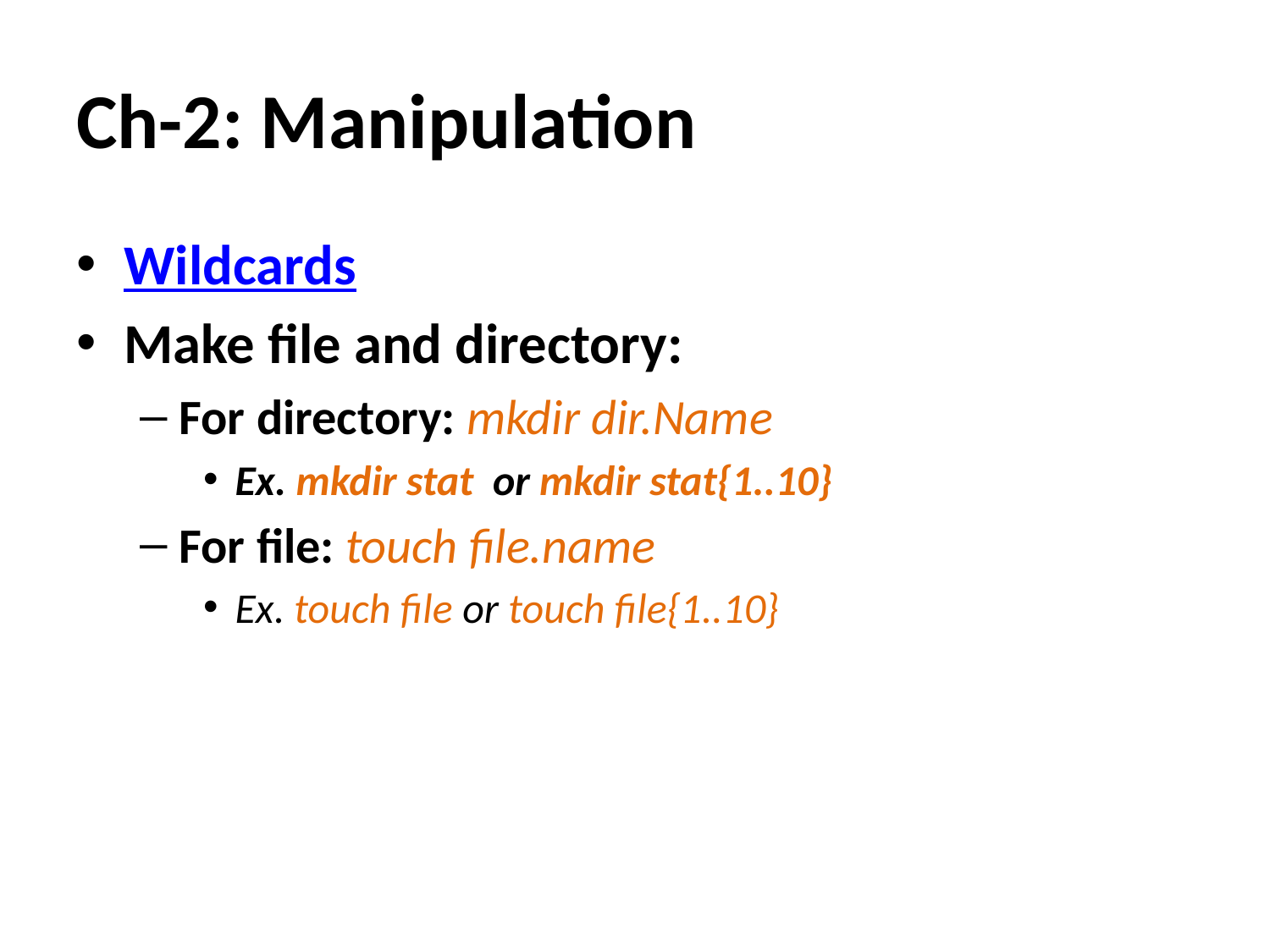

# Ch-2: Manipulation
Wildcards
Make file and directory:
For directory: mkdir dir.Name
Ex. mkdir stat  or mkdir stat{1..10}
For file: touch file.name
Ex. touch file or touch file{1..10}